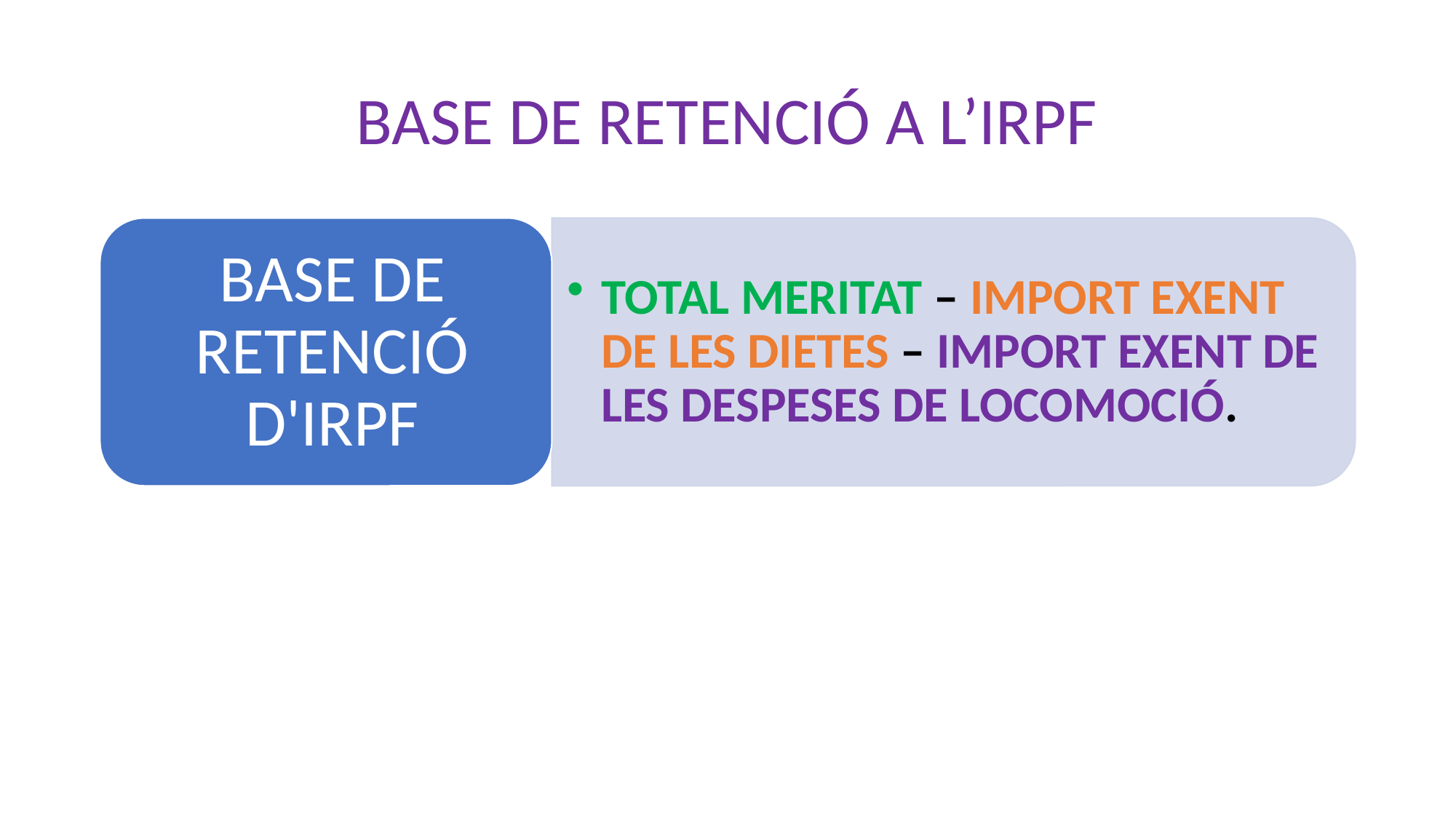

# BASE DE RETENCIÓ A L’IRPF
TOTAL MERITAT – IMPORT EXENT DE LES DIETES – IMPORT EXENT DE LES DESPESES DE LOCOMOCIÓ.
BASE DE RETENCIÓ D'IRPF